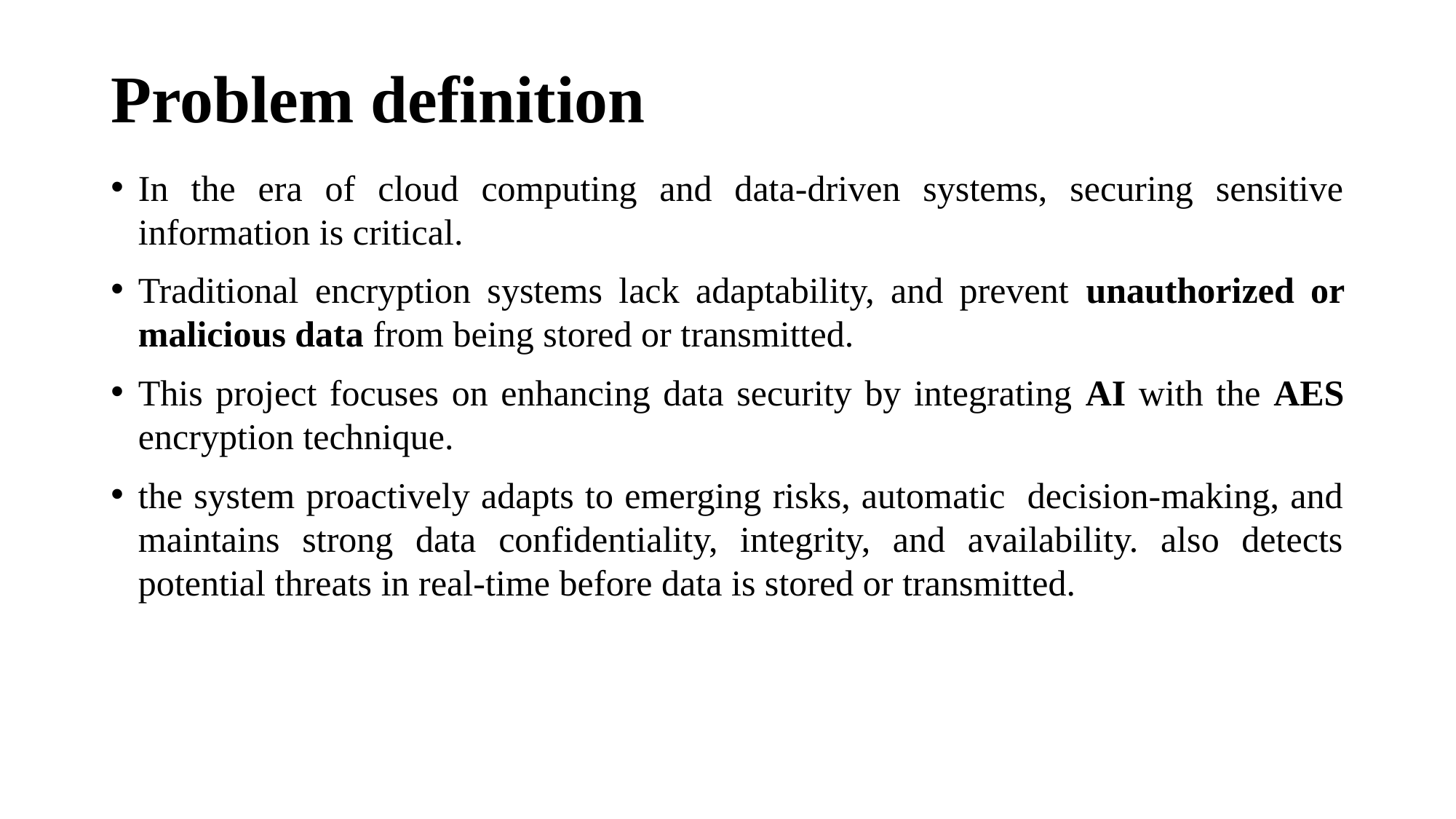

# Problem definition
In the era of cloud computing and data-driven systems, securing sensitive information is critical.
Traditional encryption systems lack adaptability, and prevent unauthorized or malicious data from being stored or transmitted.
This project focuses on enhancing data security by integrating AI with the AES encryption technique.
the system proactively adapts to emerging risks, automatic  decision-making, and maintains strong data confidentiality, integrity, and availability. also detects potential threats in real-time before data is stored or transmitted.